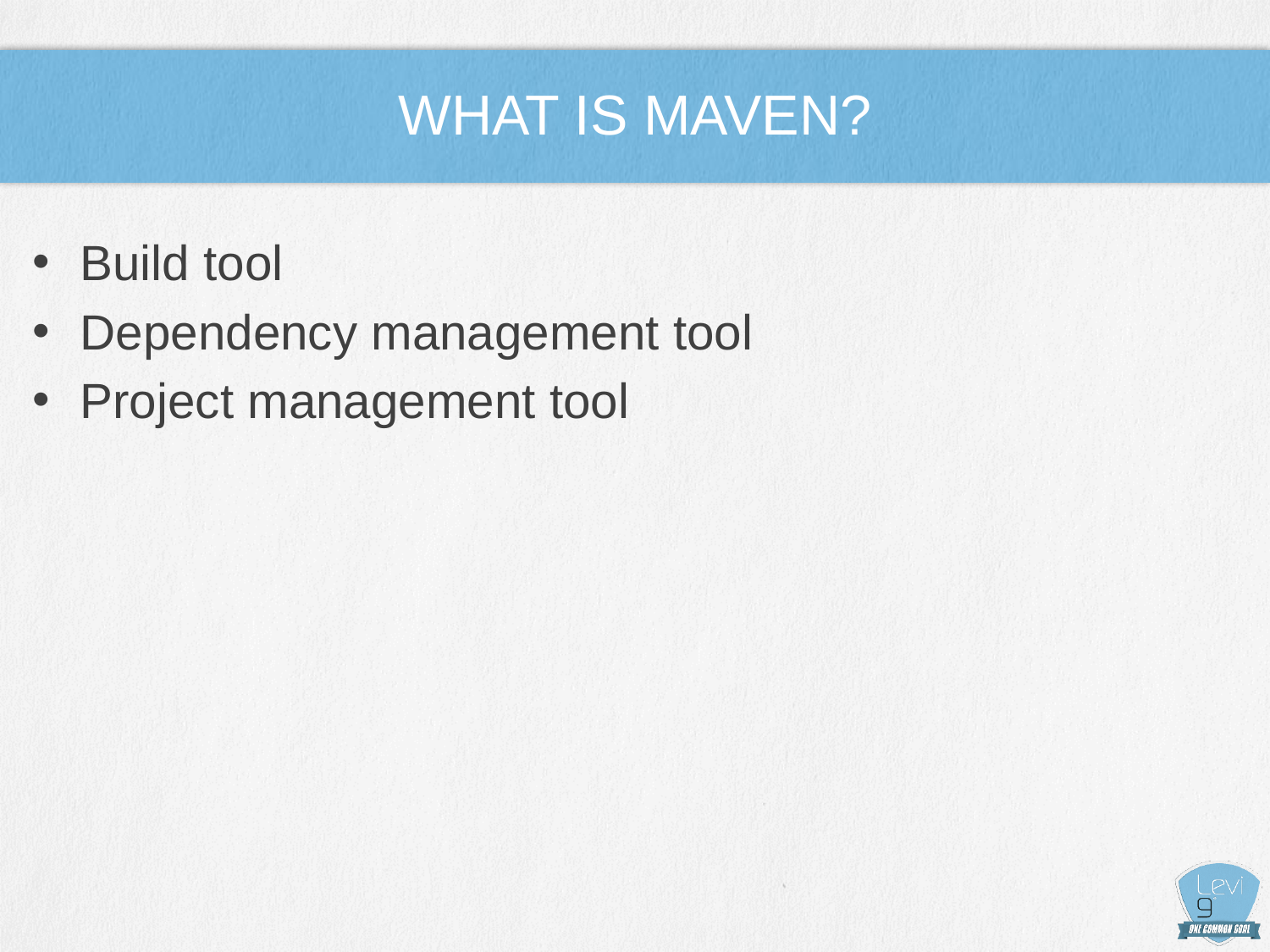

# WHAT IS MAVEN?
Build tool
Dependency management tool
Project management tool